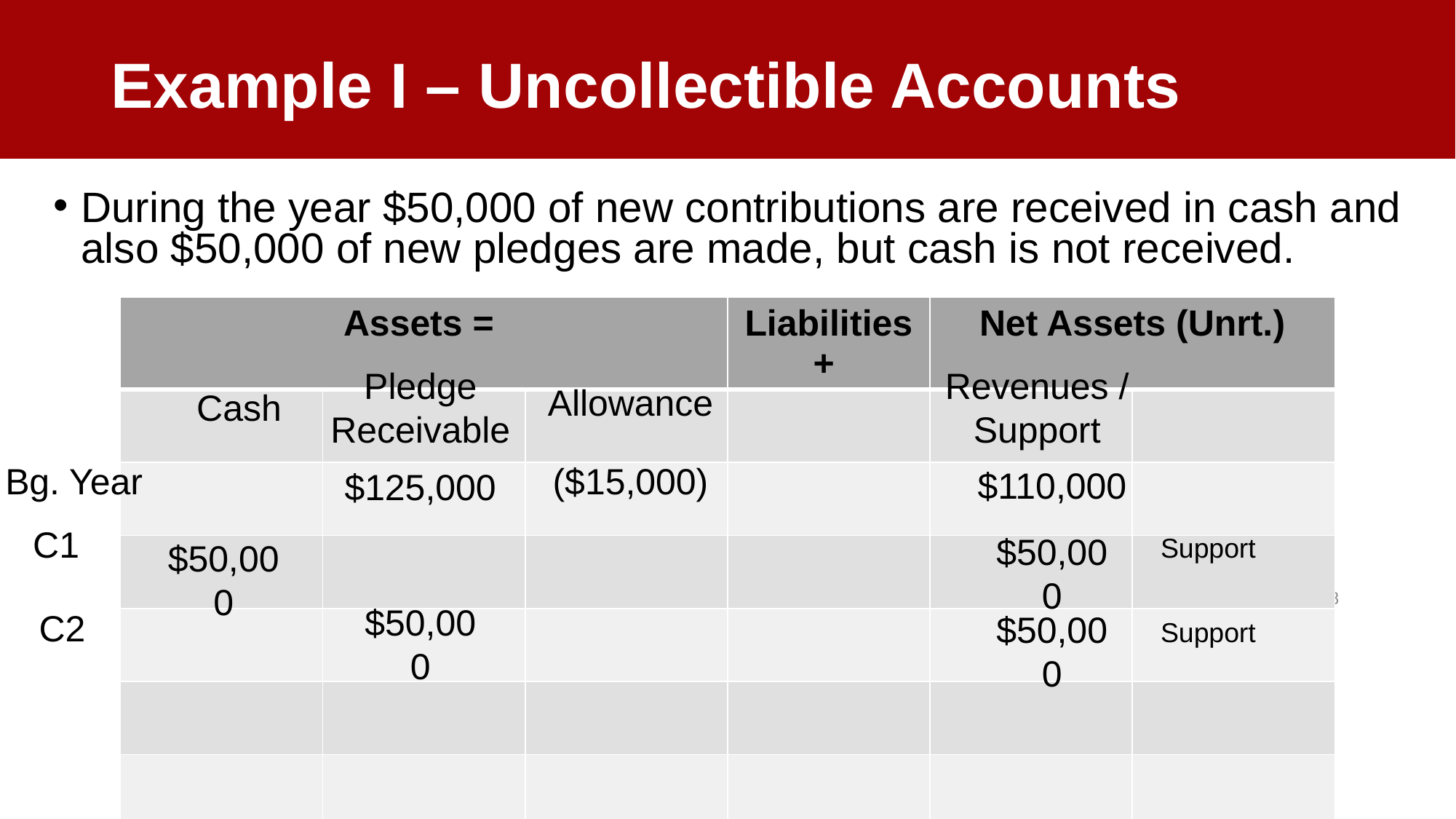

Example I – Uncollectible Accounts
# Example I – Uncollectible Accounts
During the year $50,000 of new contributions are received in cash and also $50,000 of new pledges are made, but cash is not received.
| Assets = |  |  | Liabilities + | Net Assets (Unrt.) |  |
| --- | --- | --- | --- | --- | --- |
|  |  |  |  |  |  |
|  |  |  |  |  |  |
|  |  |  |  |  |  |
|  |  |  |  |  |  |
|  |  |  |  |  |  |
|  |  |  |  |  |  |
Pledge Receivable
Revenues / Support
Allowance
Cash
Bg. Year
($15,000)
$110,000
$125,000
C1
$50,000
Support
$50,000
18
$50,000
C2
$50,000
Support